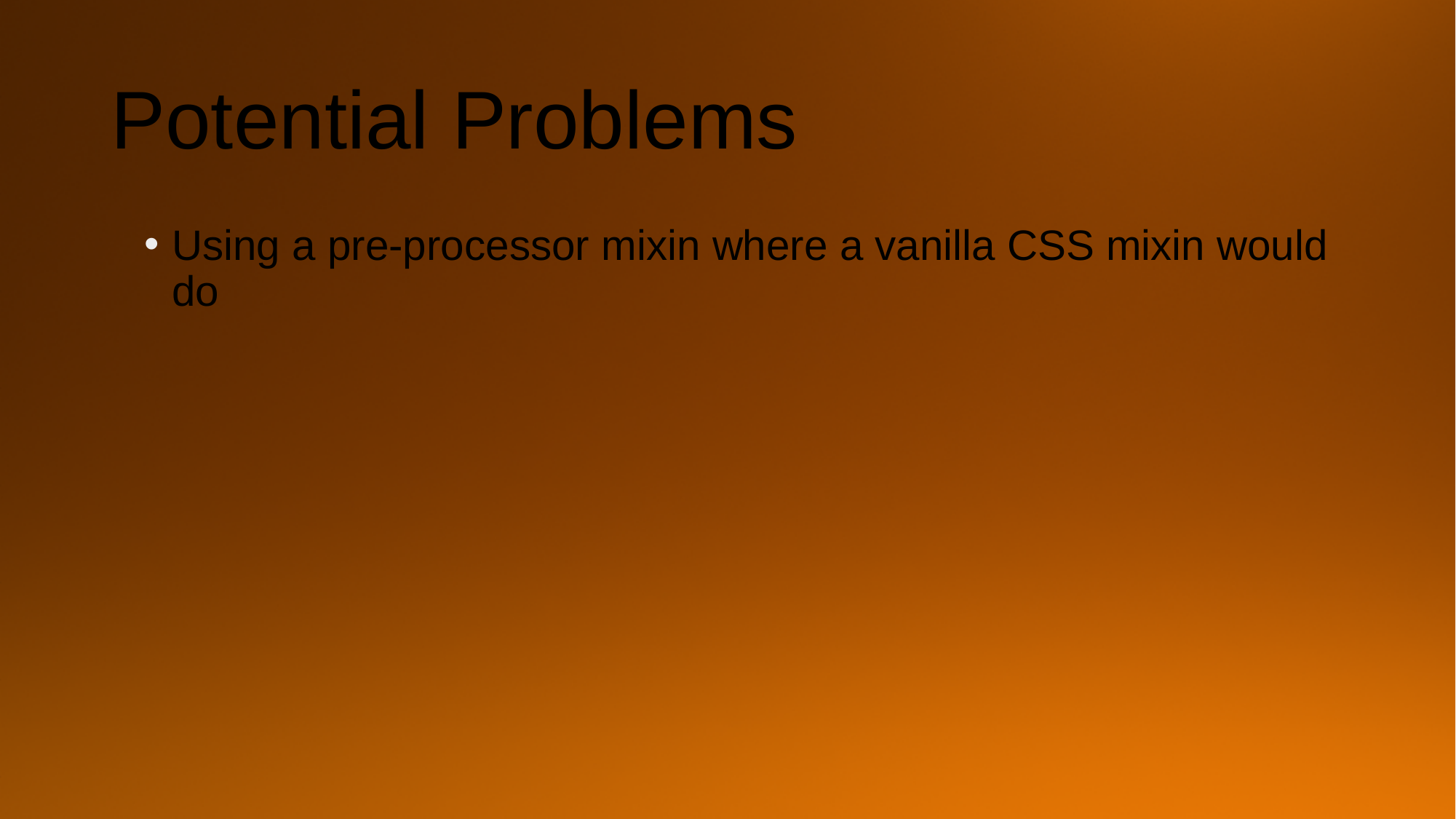

# Potential Problems
Using a pre-processor mixin where a vanilla CSS mixin would do